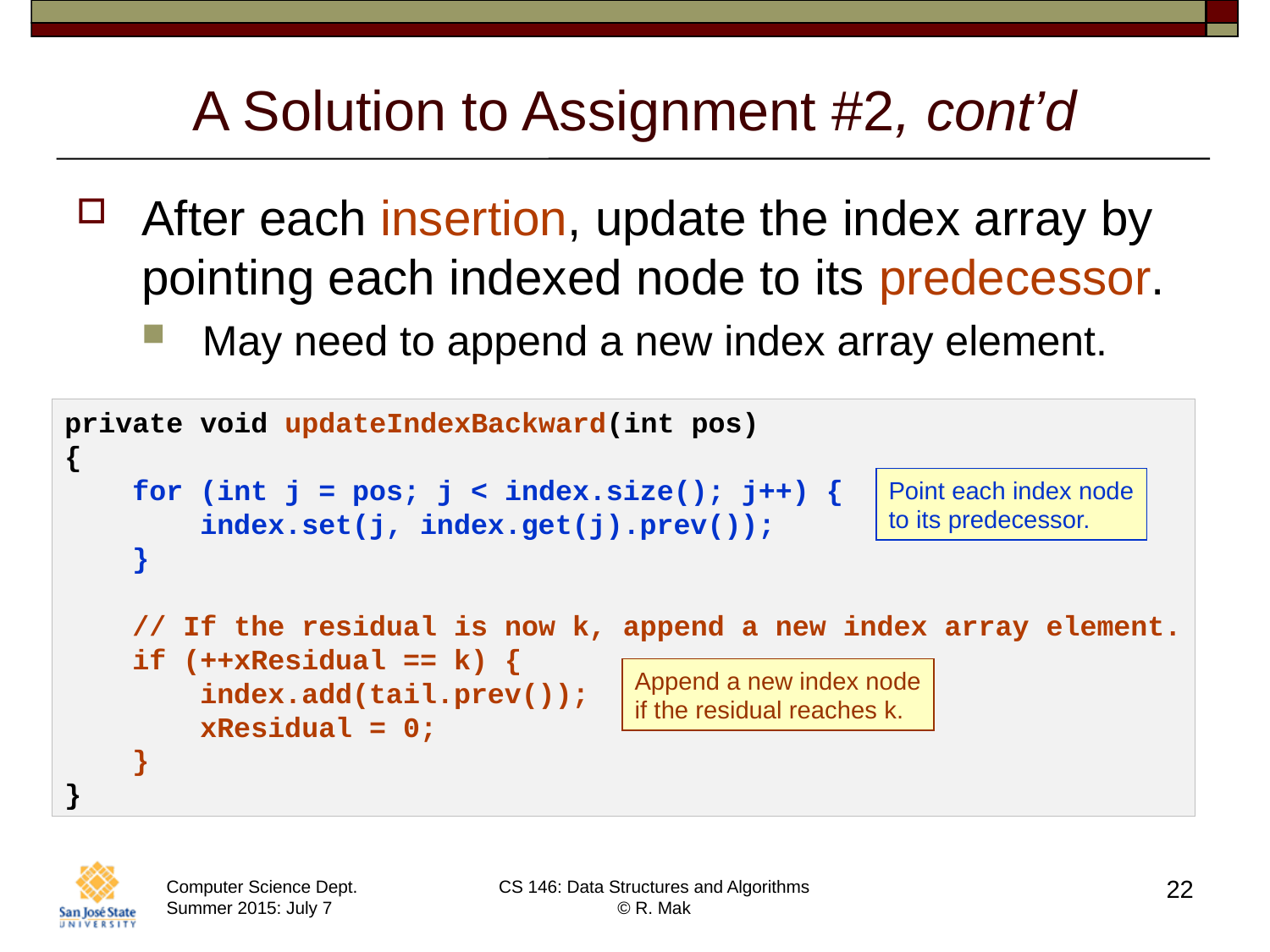

# A Solution to Assignment #2, cont’d
After each insertion, update the index array by pointing each indexed node to its predecessor.
May need to append a new index array element.
private void updateIndexBackward(int pos)
{
    for (int j = pos; j < index.size(); j++) {
        index.set(j, index.get(j).prev());
    }

    // If the residual is now k, append a new index array element.
    if (++xResidual == k) {
        index.add(tail.prev());
        xResidual = 0;
    }
}
Point each index node
to its predecessor.
Append a new index node
if the residual reaches k.
22